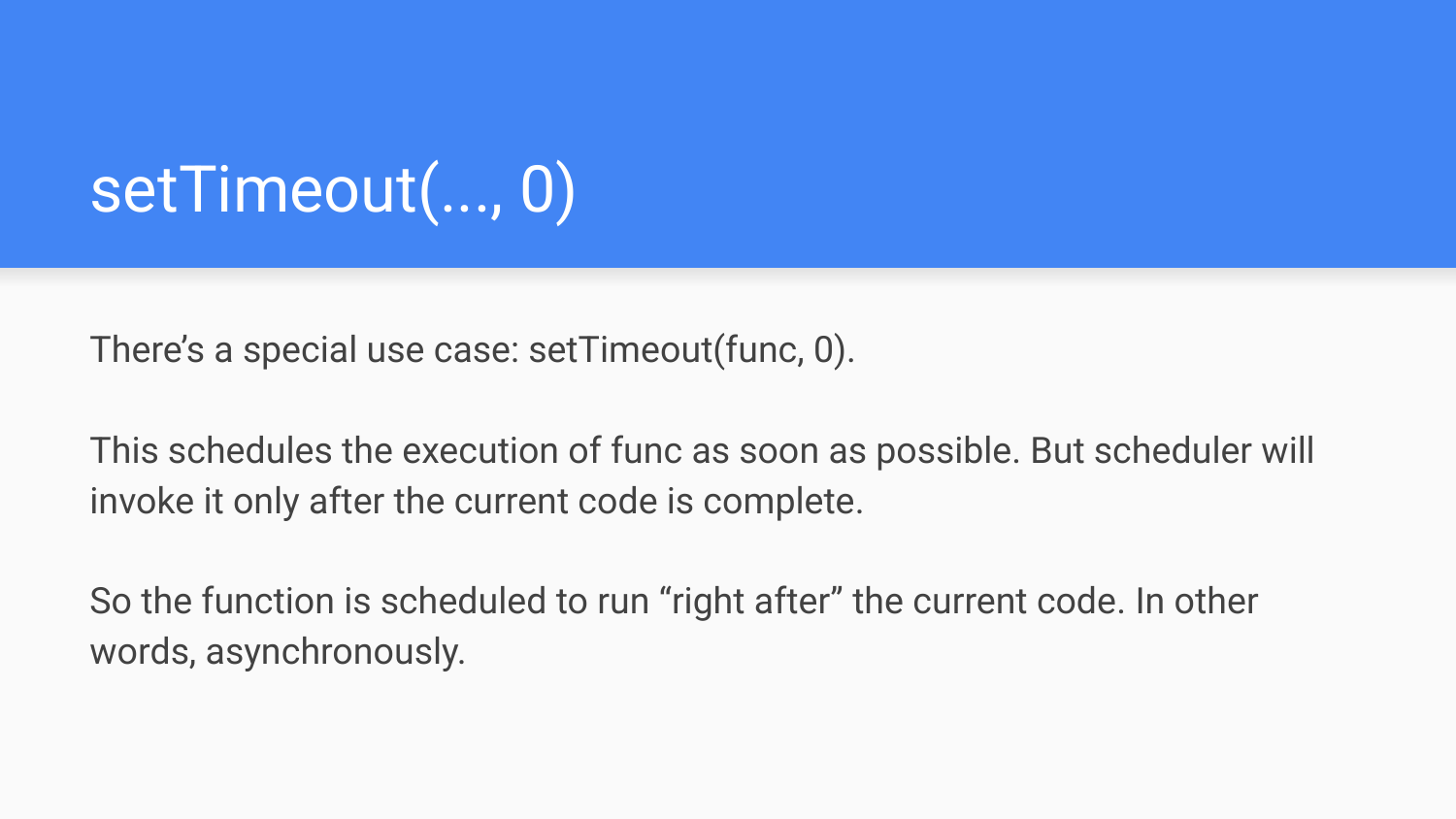

# setTimeout(..., 0)
There’s a special use case: setTimeout(func, 0).

This schedules the execution of func as soon as possible. But scheduler will invoke it only after the current code is complete.

So the function is scheduled to run “right after” the current code. In other words, asynchronously.